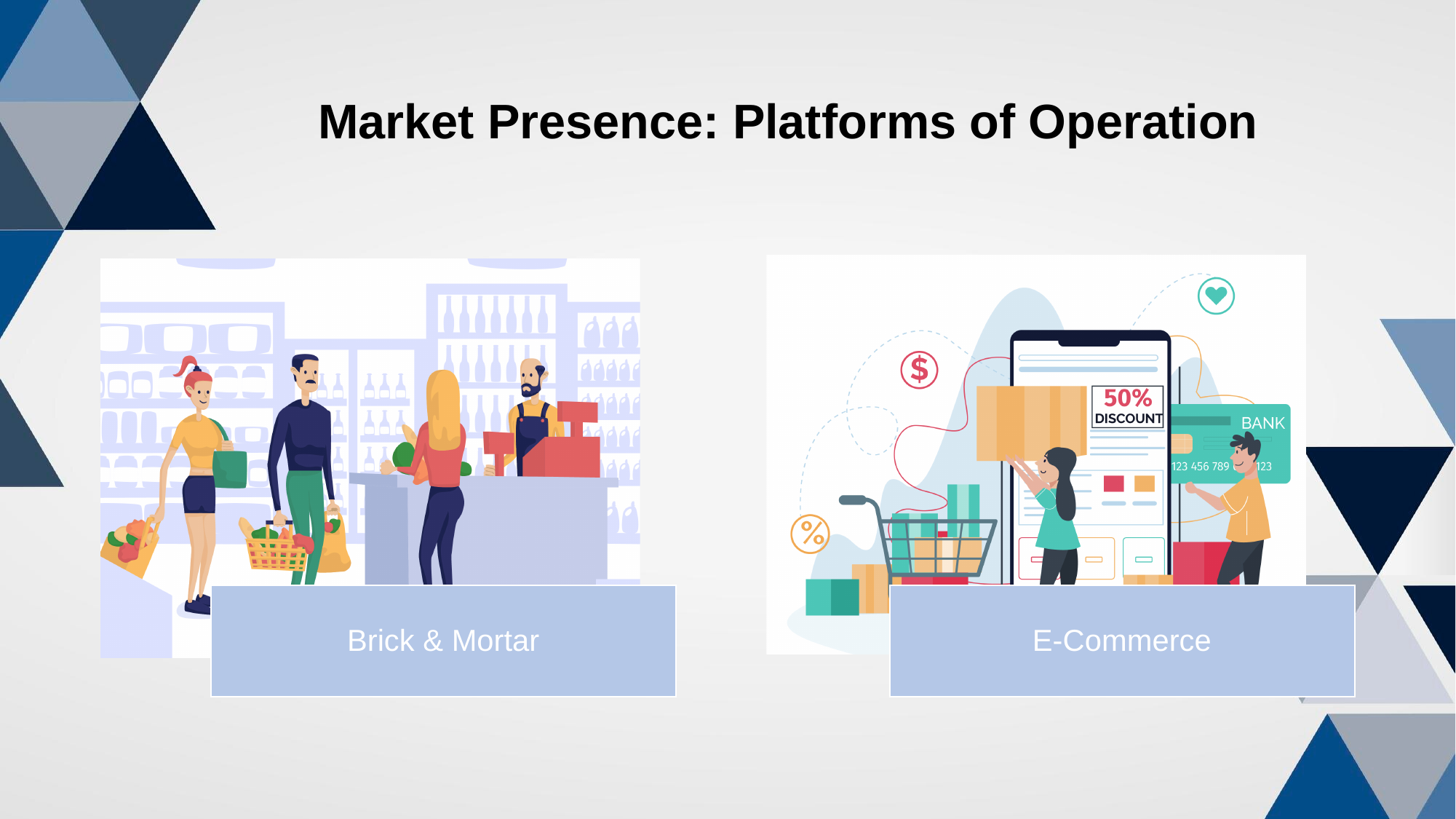

# Market Presence: Platforms of Operation
Brick & Mortar
E-Commerce